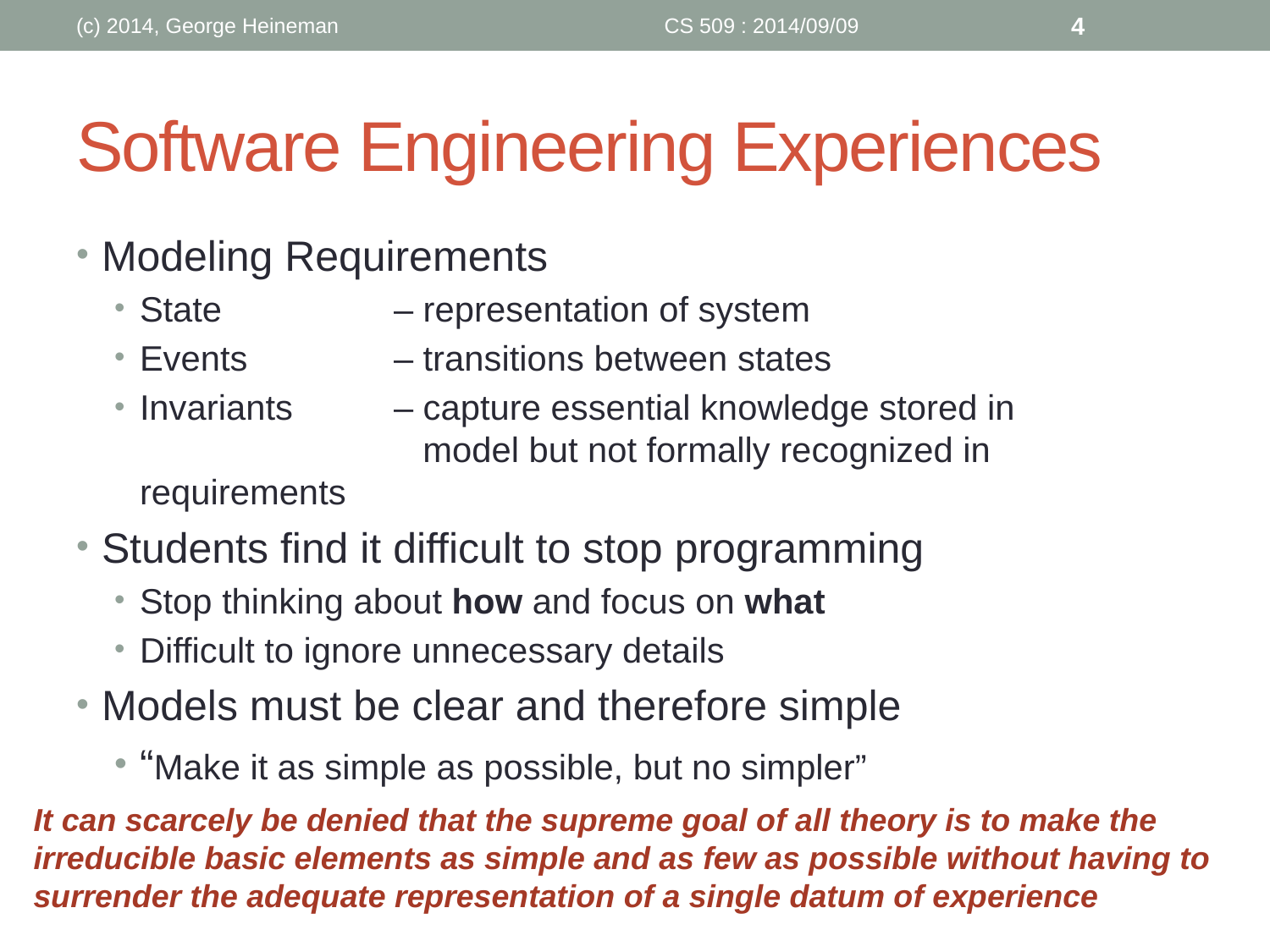

(c) 2014, George Heineman
CS 509 : 2014/09/09
4
# Software Engineering Experiences
Modeling Requirements
State 	– representation of system
Events 	– transitions between states
Invariants 	– capture essential knowledge stored in
	   model but not formally recognized in requirements
Students find it difficult to stop programming
Stop thinking about how and focus on what
Difficult to ignore unnecessary details
Models must be clear and therefore simple
“Make it as simple as possible, but no simpler”
It can scarcely be denied that the supreme goal of all theory is to make the irreducible basic elements as simple and as few as possible without having to surrender the adequate representation of a single datum of experience